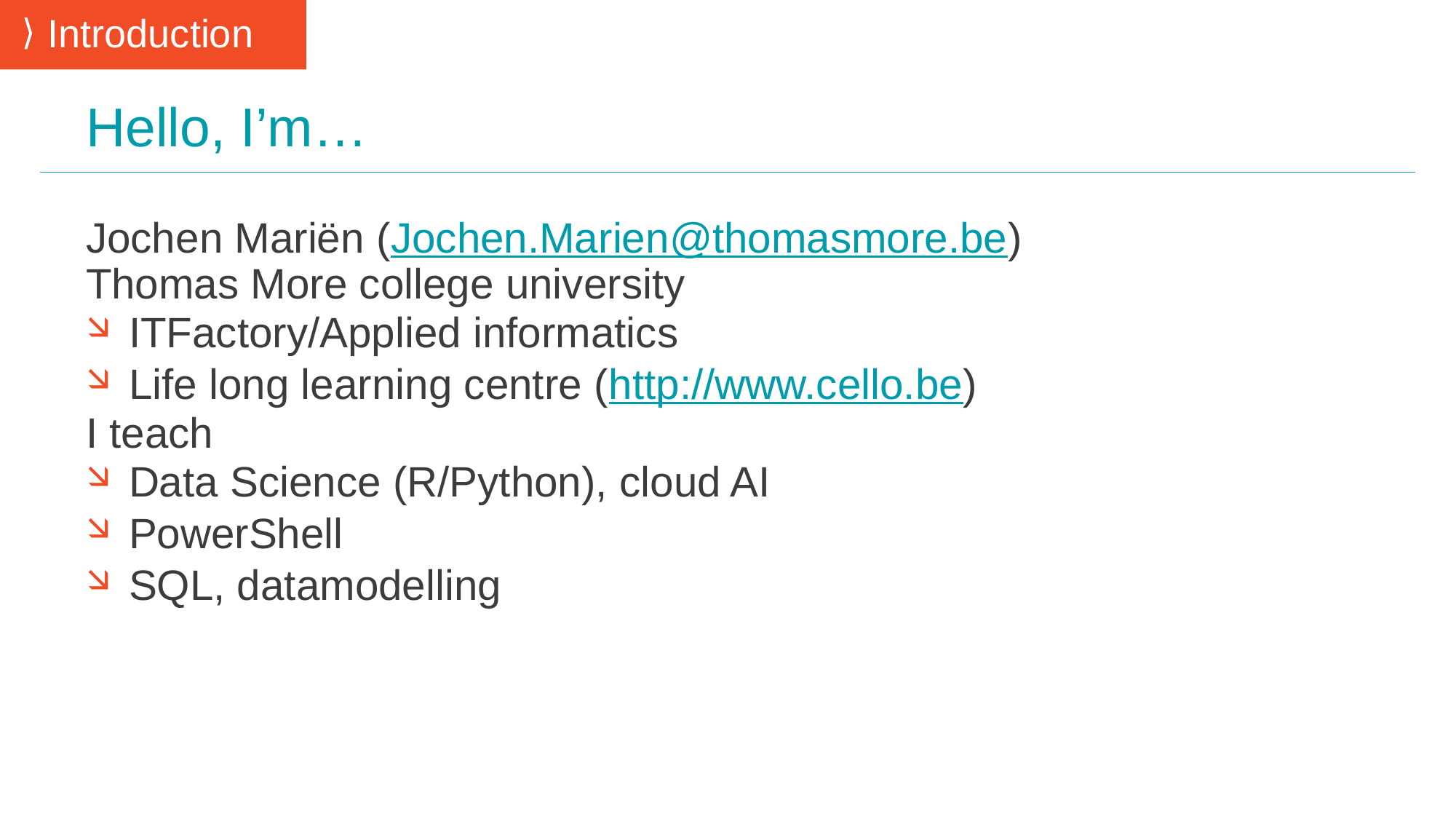

Introduction
# Hello, I’m…
Jochen Mariën (Jochen.Marien@thomasmore.be)
Thomas More college university
ITFactory/Applied informatics
Life long learning centre (http://www.cello.be)
I teach
Data Science (R/Python), cloud AI
PowerShell
SQL, datamodelling